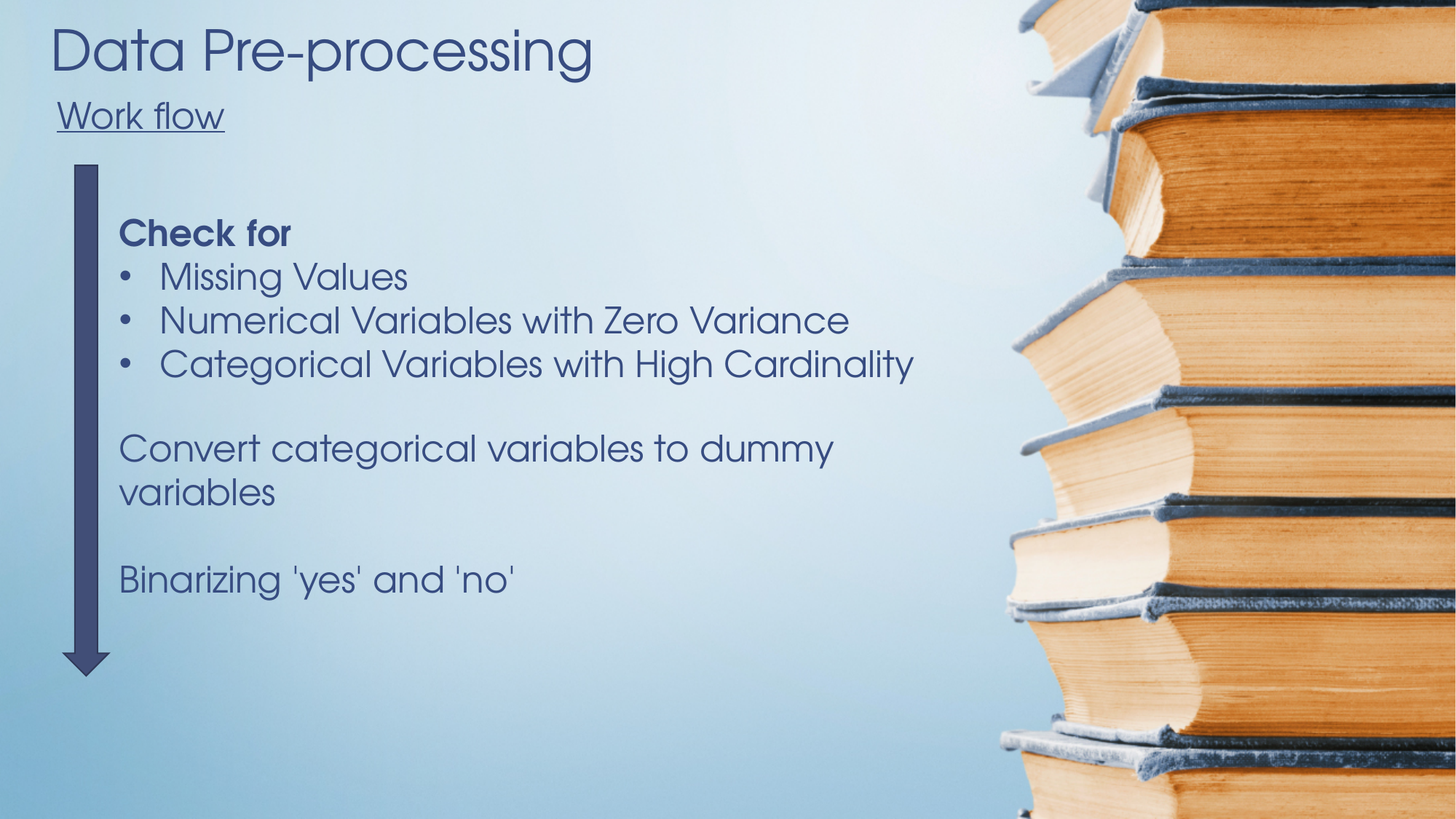

Data Pre-processing
Work flow

Check for
Missing Values
Numerical Variables with Zero Variance
Categorical Variables with High Cardinality
Convert categorical variables to dummy variables

Binarizing 'yes' and 'no'